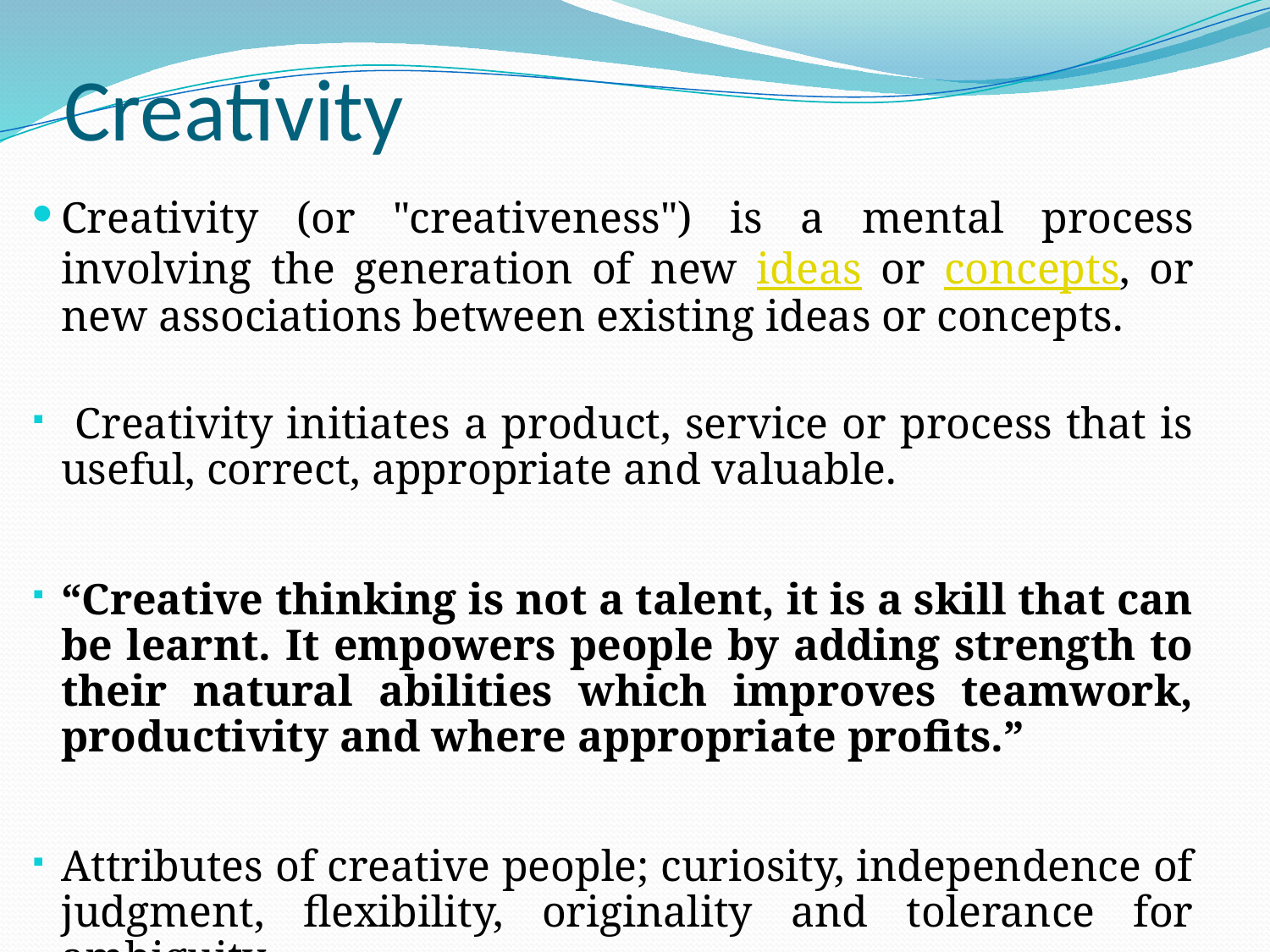

# Creativity
Creativity (or "creativeness") is a mental process involving the generation of new ideas or concepts, or new associations between existing ideas or concepts.

 Creativity initiates a product, service or process that is useful, correct, appropriate and valuable.

“Creative thinking is not a talent, it is a skill that can be learnt. It empowers people by adding strength to their natural abilities which improves teamwork, productivity and where appropriate profits.”

Attributes of creative people; curiosity, independence of judgment, flexibility, originality and tolerance for ambiguity.